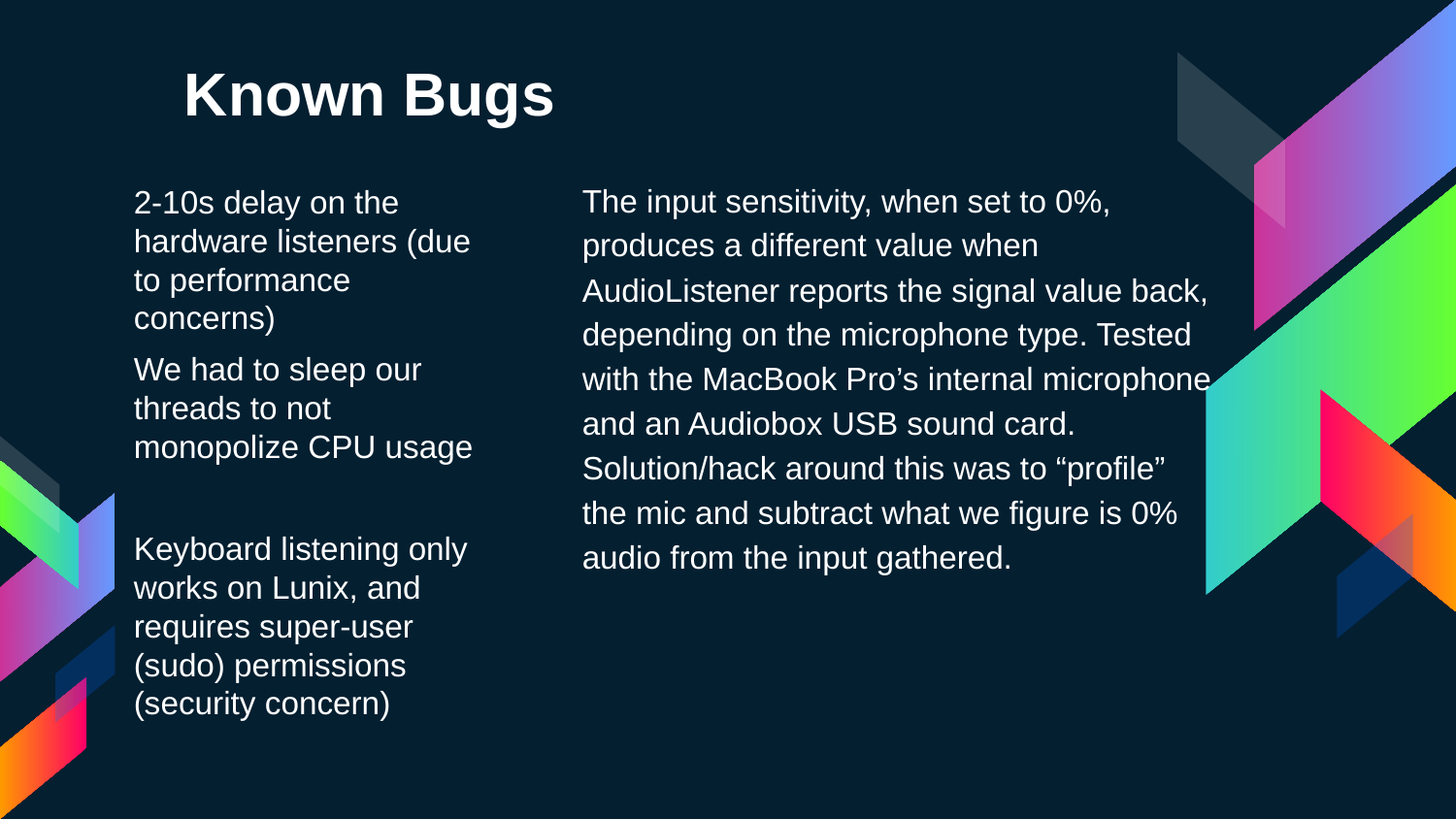

Known Bugs
The input sensitivity, when set to 0%, produces a different value when AudioListener reports the signal value back, depending on the microphone type. Tested with the MacBook Pro’s internal microphone and an Audiobox USB sound card. Solution/hack around this was to “profile” the mic and subtract what we figure is 0% audio from the input gathered.
2-10s delay on the hardware listeners (due to performance concerns)
We had to sleep our threads to not monopolize CPU usage

Keyboard listening only works on Lunix, and requires super-user (sudo) permissions (security concern)